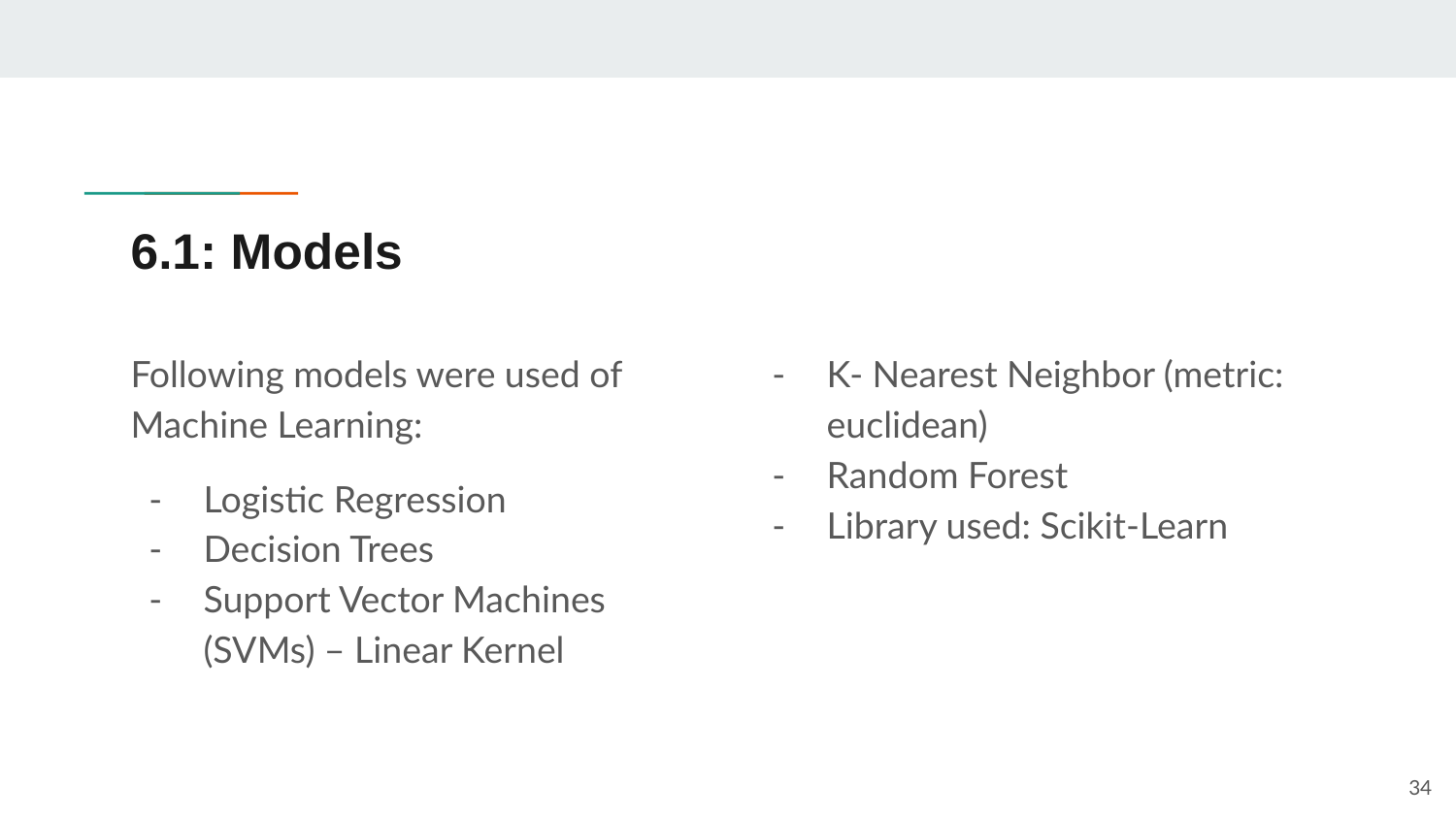

# 6.1: Models
Following models were used of Machine Learning:
Logistic Regression
Decision Trees
Support Vector Machines (SVMs) – Linear Kernel
K- Nearest Neighbor (metric: euclidean)
Random Forest
Library used: Scikit-Learn

34